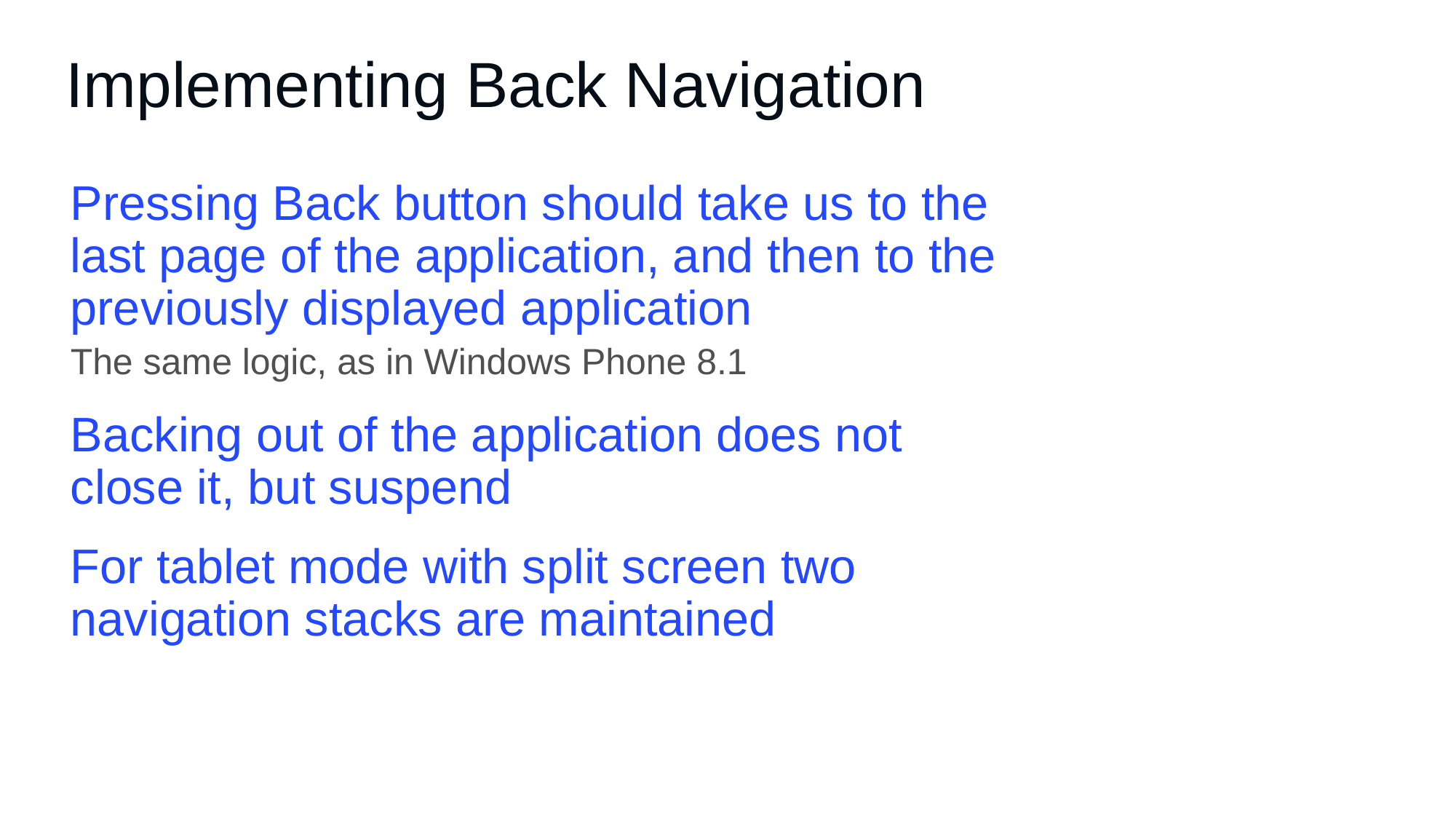

# Implementing Back Navigation
Pressing Back button should take us to the last page of the application, and then to the previously displayed application
The same logic, as in Windows Phone 8.1
Backing out of the application does not close it, but suspend
For tablet mode with split screen two navigation stacks are maintained